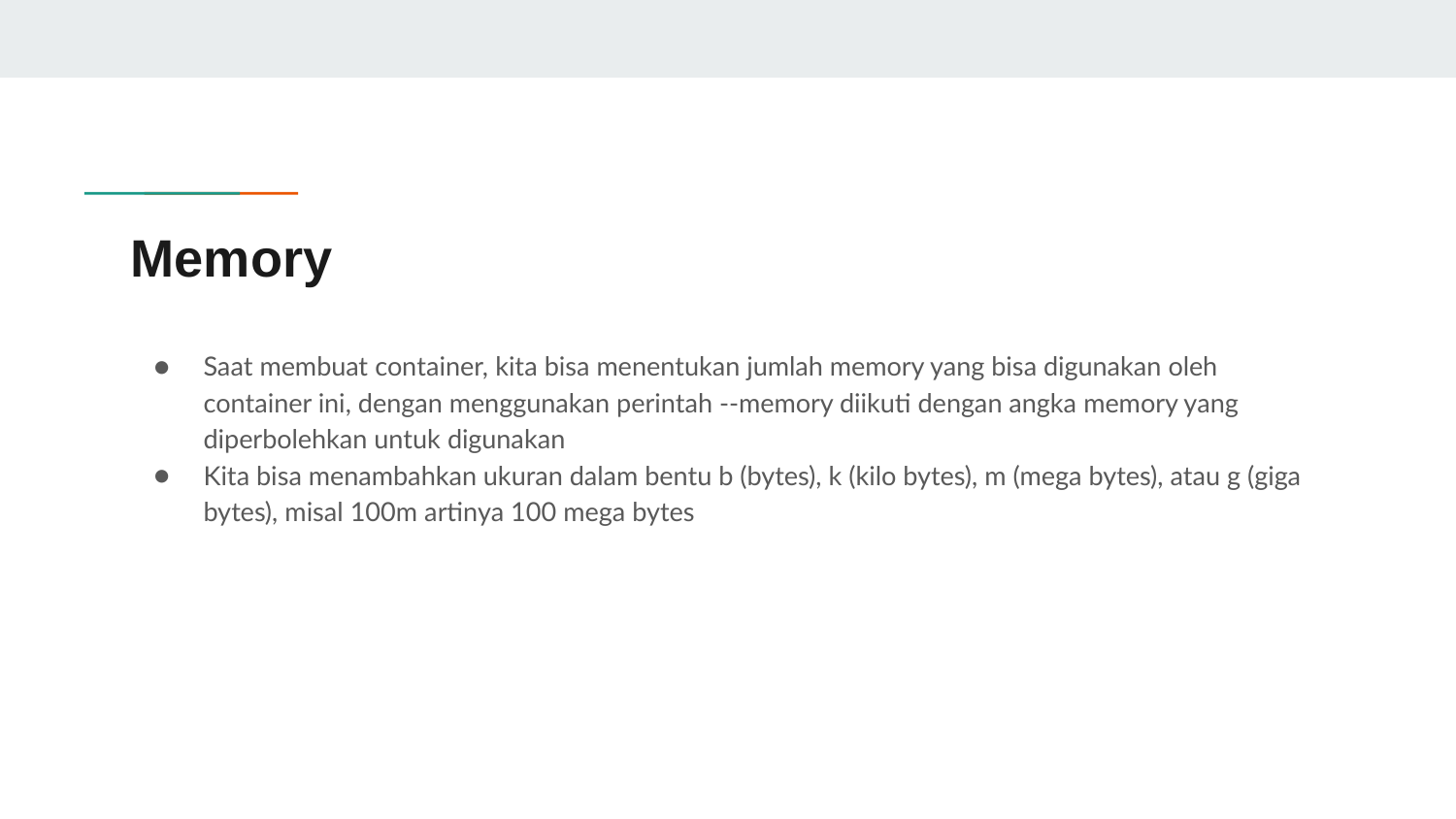

# Memory
Saat membuat container, kita bisa menentukan jumlah memory yang bisa digunakan oleh container ini, dengan menggunakan perintah --memory diikuti dengan angka memory yang diperbolehkan untuk digunakan
Kita bisa menambahkan ukuran dalam bentu b (bytes), k (kilo bytes), m (mega bytes), atau g (giga bytes), misal 100m artinya 100 mega bytes